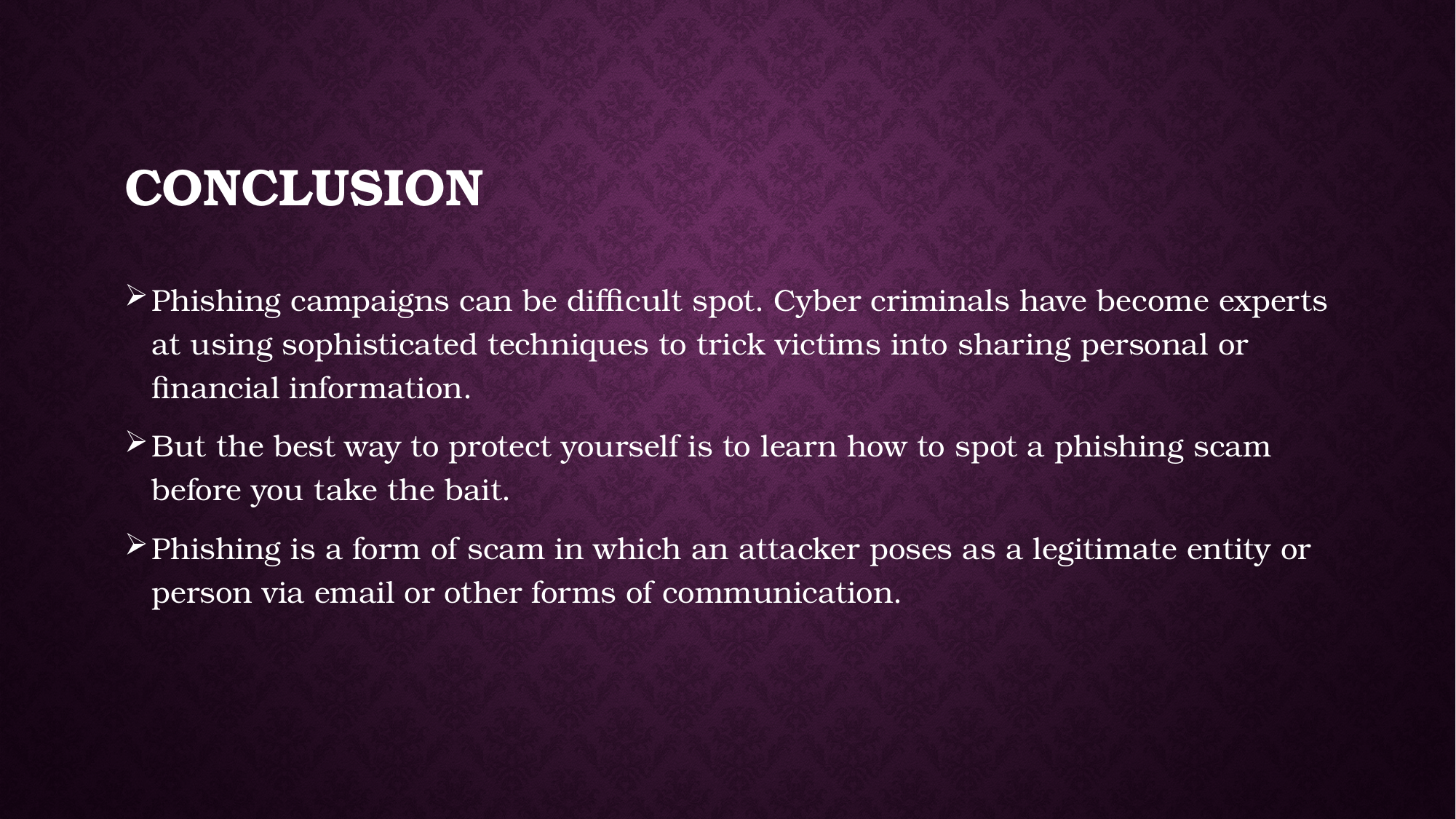

# conclusion
Phishing campaigns can be difficult spot. Cyber criminals have become experts at using sophisticated techniques to trick victims into sharing personal or financial information.
But the best way to protect yourself is to learn how to spot a phishing scam before you take the bait.
Phishing is a form of scam in which an attacker poses as a legitimate entity or person via email or other forms of communication.